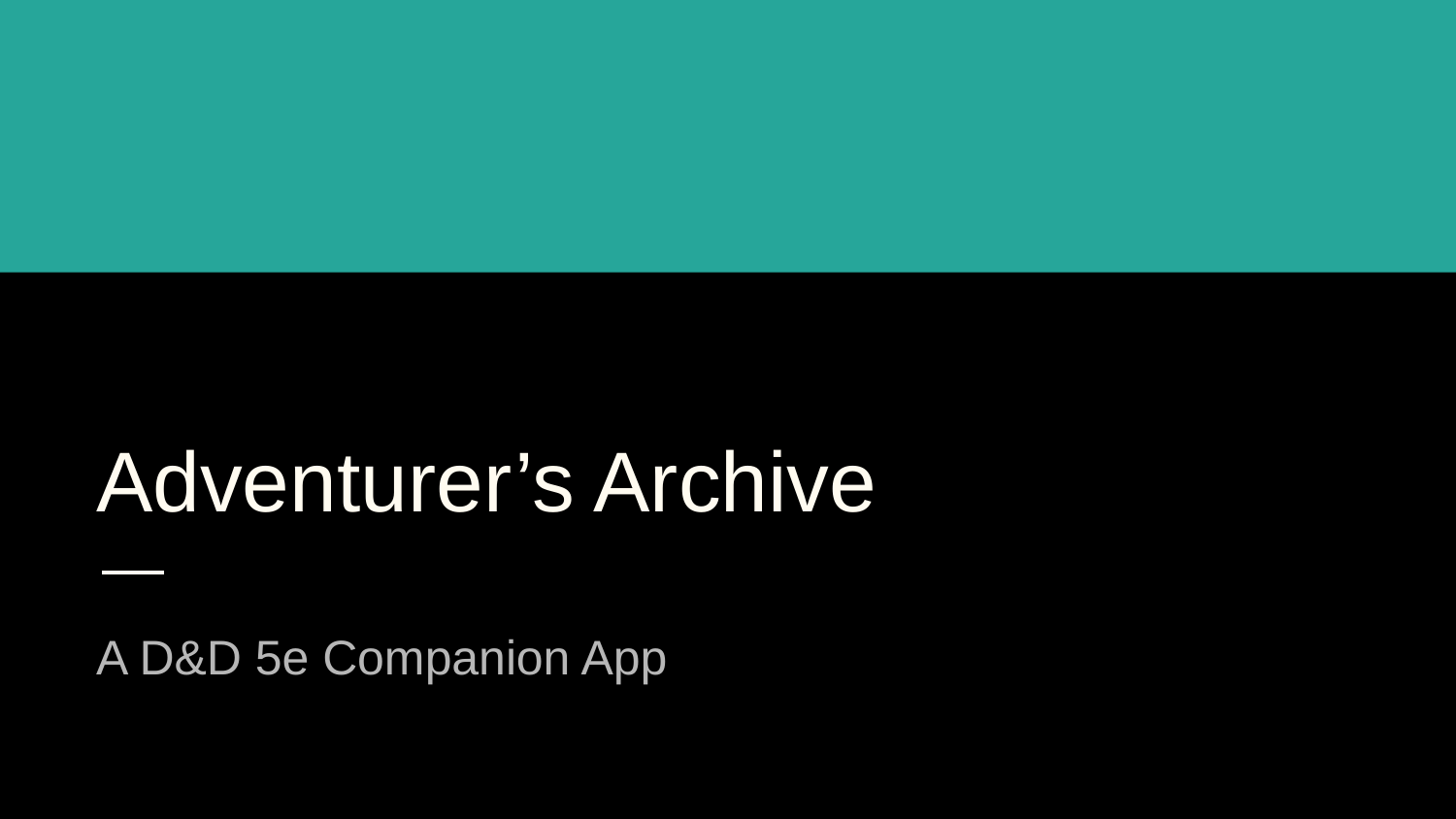

# Adventurer’s Archive
A D&D 5e Companion App